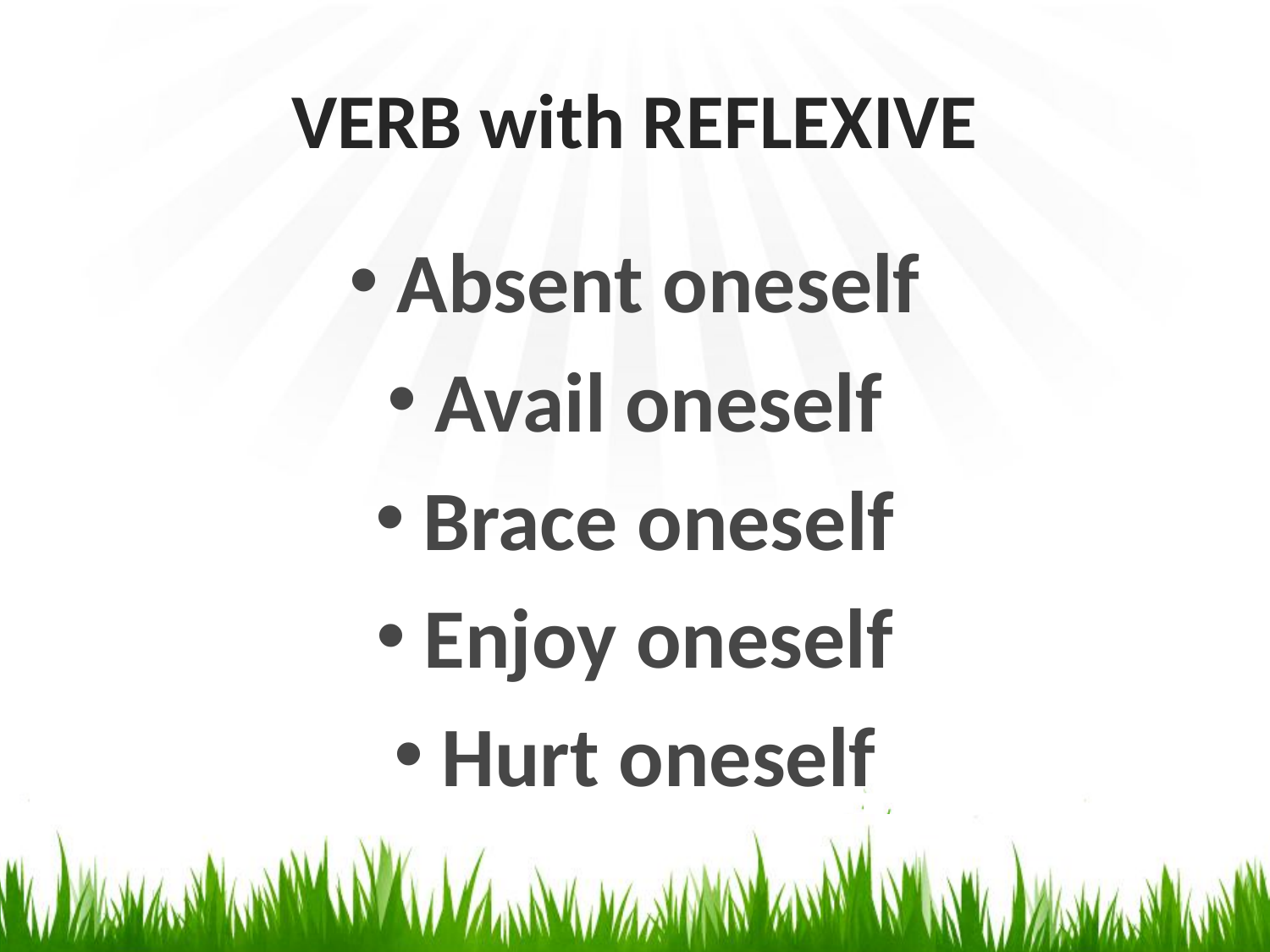

# VERB with REFLEXIVE
Absent oneself
Avail oneself
Brace oneself
Enjoy oneself
Hurt oneself